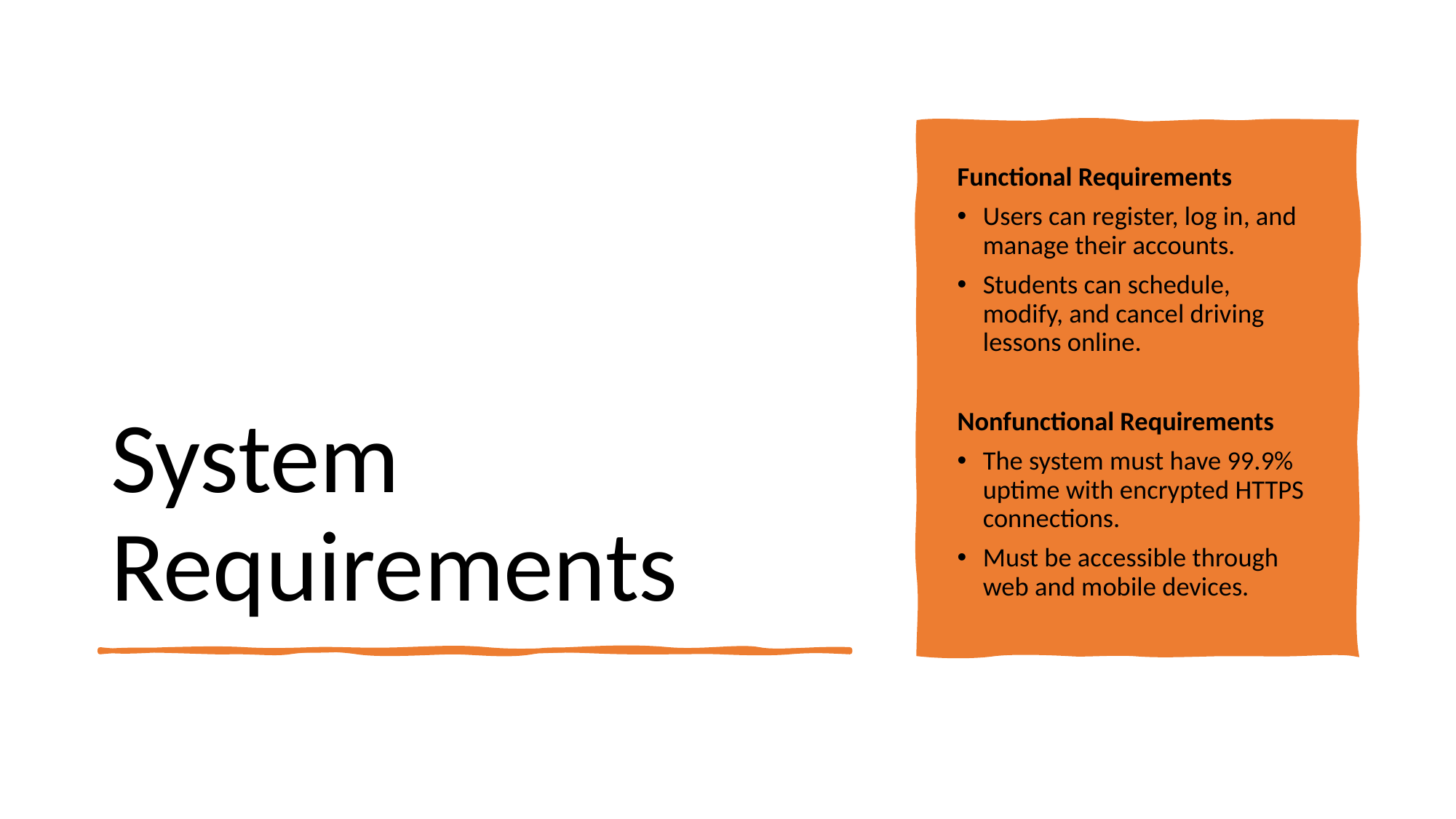

# System Requirements
Functional Requirements
Users can register, log in, and manage their accounts.
Students can schedule, modify, and cancel driving lessons online.

Nonfunctional Requirements
The system must have 99.9% uptime with encrypted HTTPS connections.
Must be accessible through web and mobile devices.